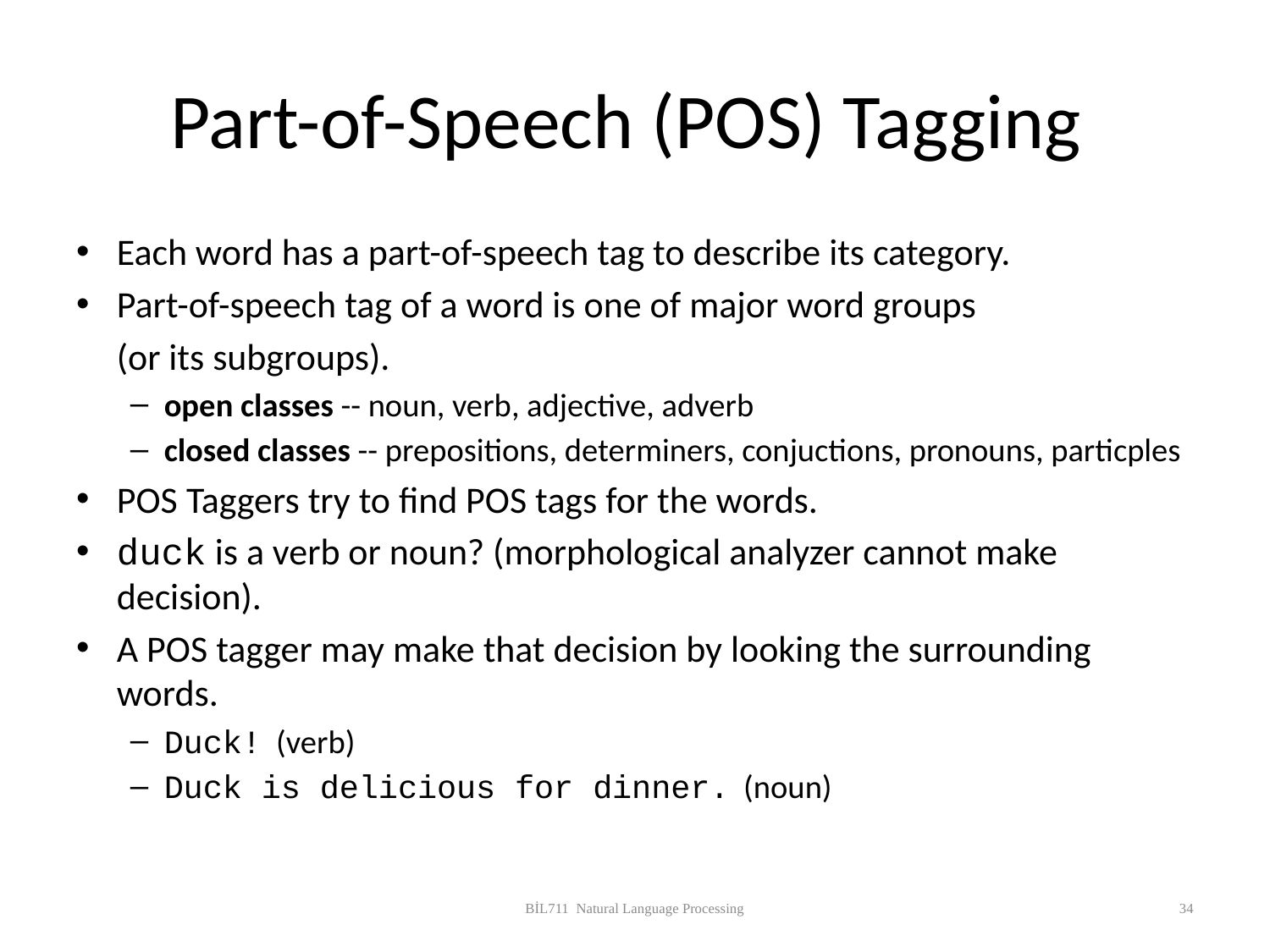

# Part-of-Speech (POS) Tagging
Each word has a part-of-speech tag to describe its category.
Part-of-speech tag of a word is one of major word groups
	(or its subgroups).
open classes -- noun, verb, adjective, adverb
closed classes -- prepositions, determiners, conjuctions, pronouns, particples
POS Taggers try to find POS tags for the words.
duck is a verb or noun? (morphological analyzer cannot make decision).
A POS tagger may make that decision by looking the surrounding words.
Duck!  (verb)
Duck is delicious for dinner.  (noun)
BİL711  Natural Language Processing
34